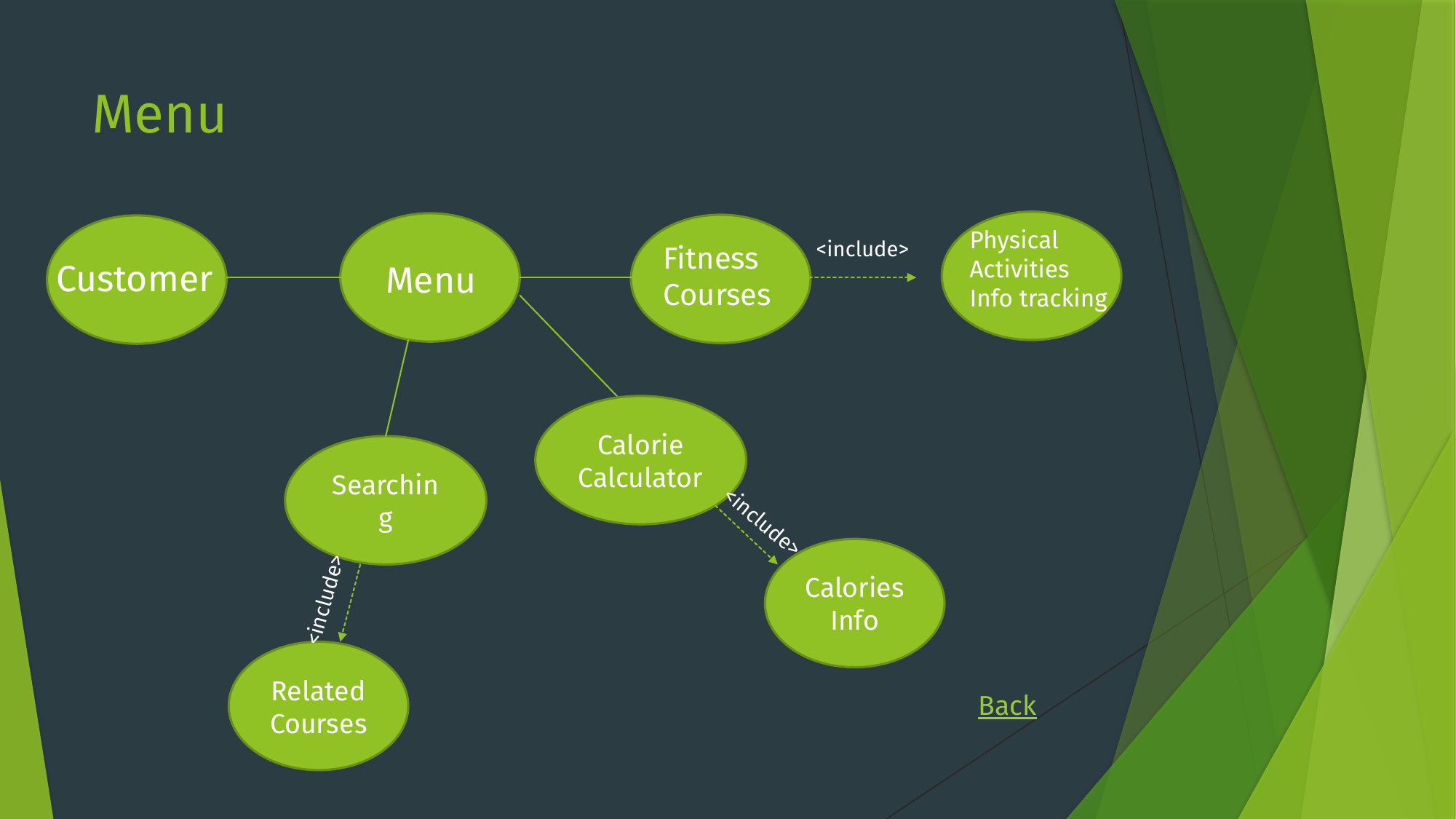

# Menu

Physical
Activities
Info tracking
<include>
Fitness
Courses
Customer
Menu
Calorie
Calculator
Searching
<include>
Calories Info
<include>
Related Courses
Back